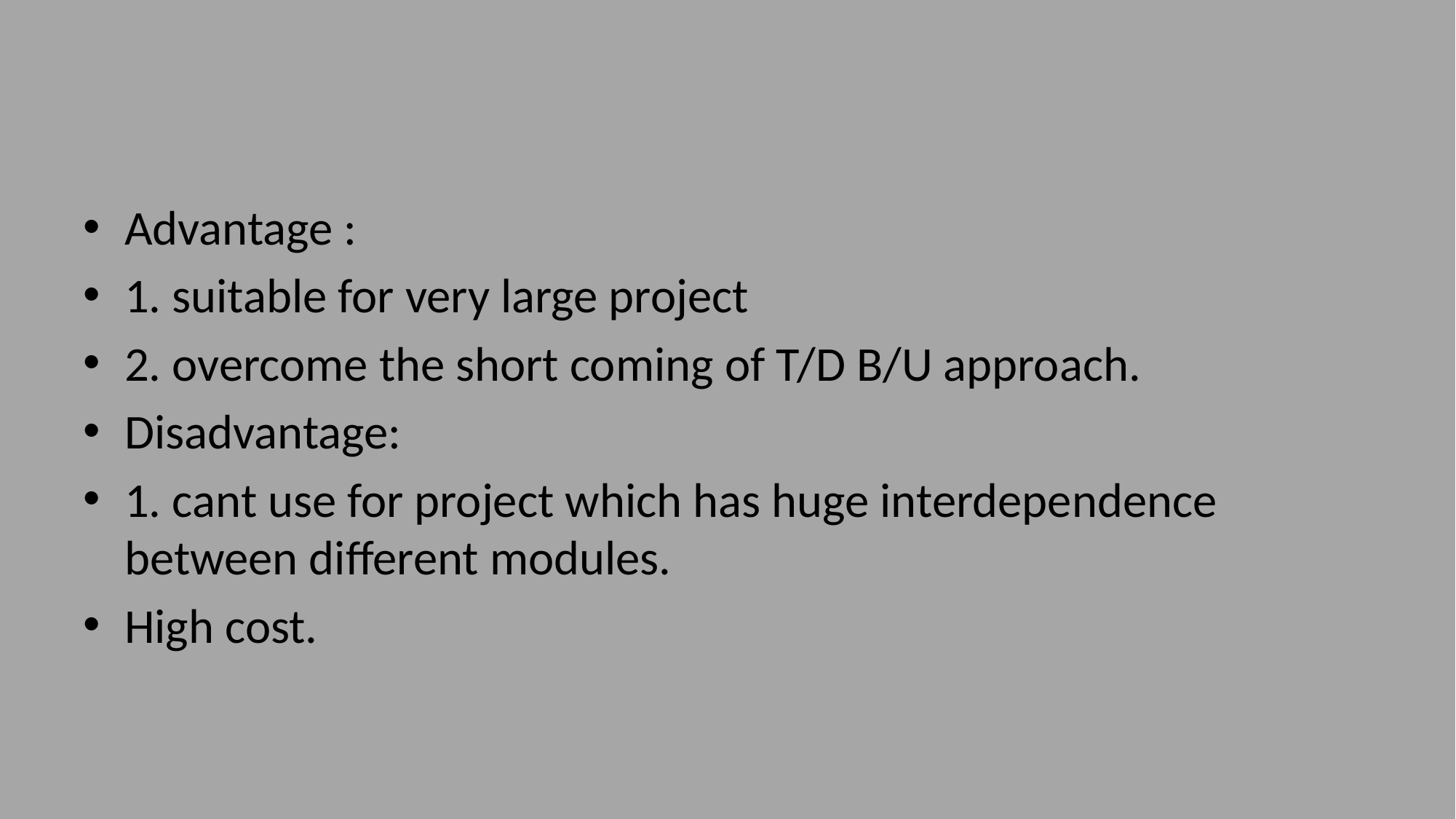

#
Advantage :
1. suitable for very large project
2. overcome the short coming of T/D B/U approach.
Disadvantage:
1. cant use for project which has huge interdependence between different modules.
High cost.